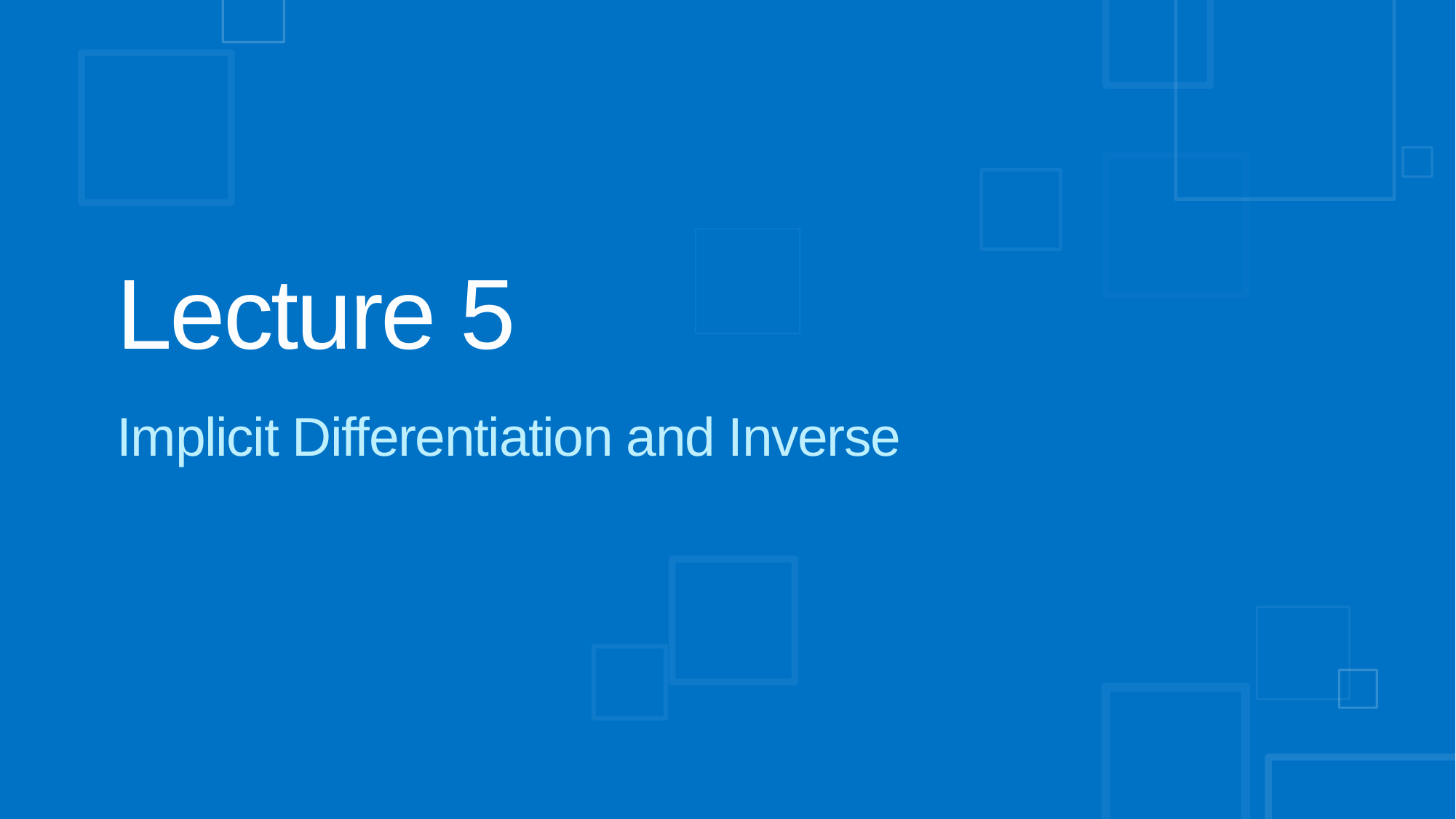

# Lecture 5
Implicit Differentiation and Inverse